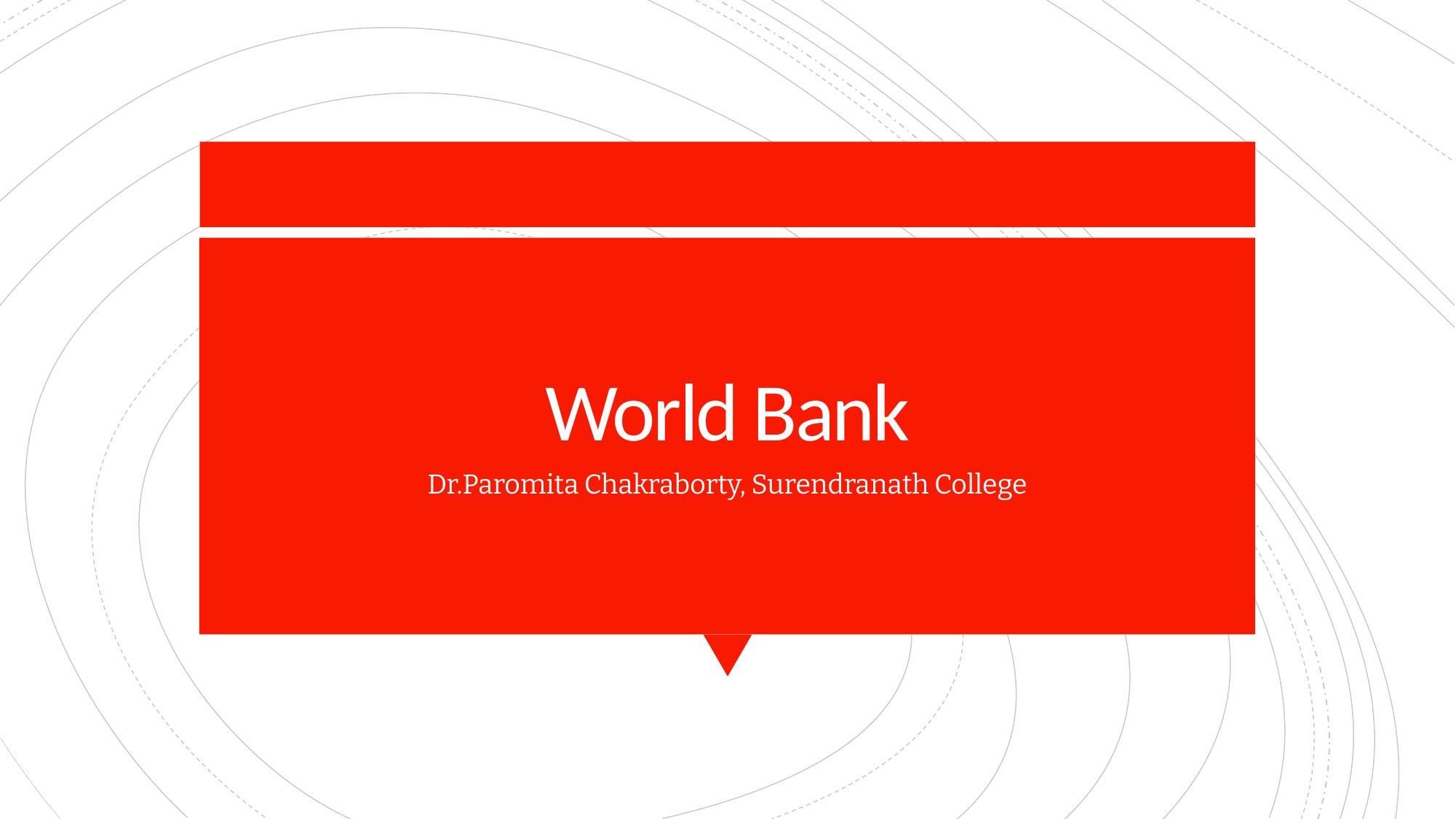

# World Bank
Dr.Paromita Chakraborty, Surendranath College